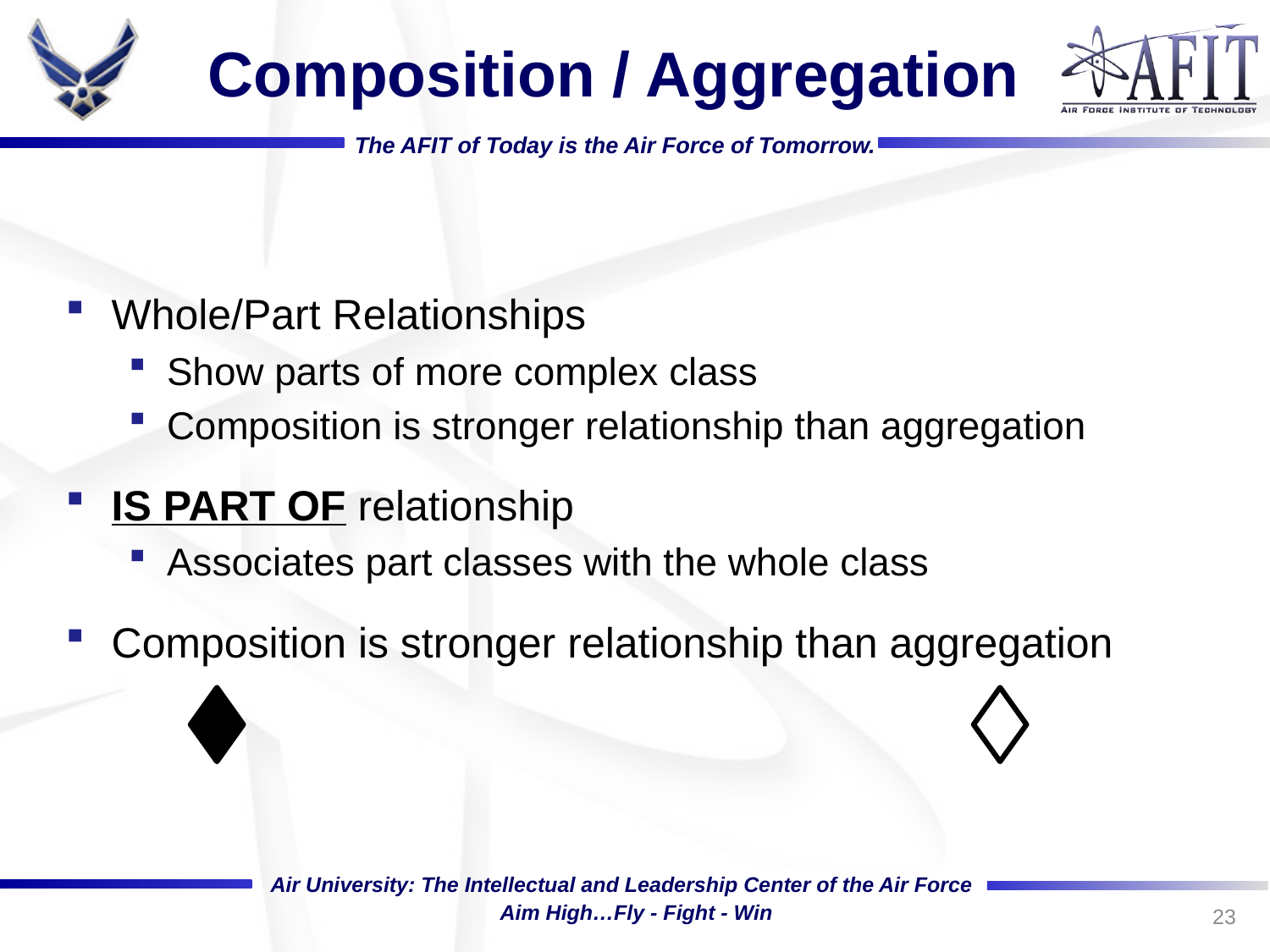

# Composition / Aggregation
Whole/Part Relationships
Show parts of more complex class
Composition is stronger relationship than aggregation
IS PART OF relationship
Associates part classes with the whole class
Composition is stronger relationship than aggregation

23